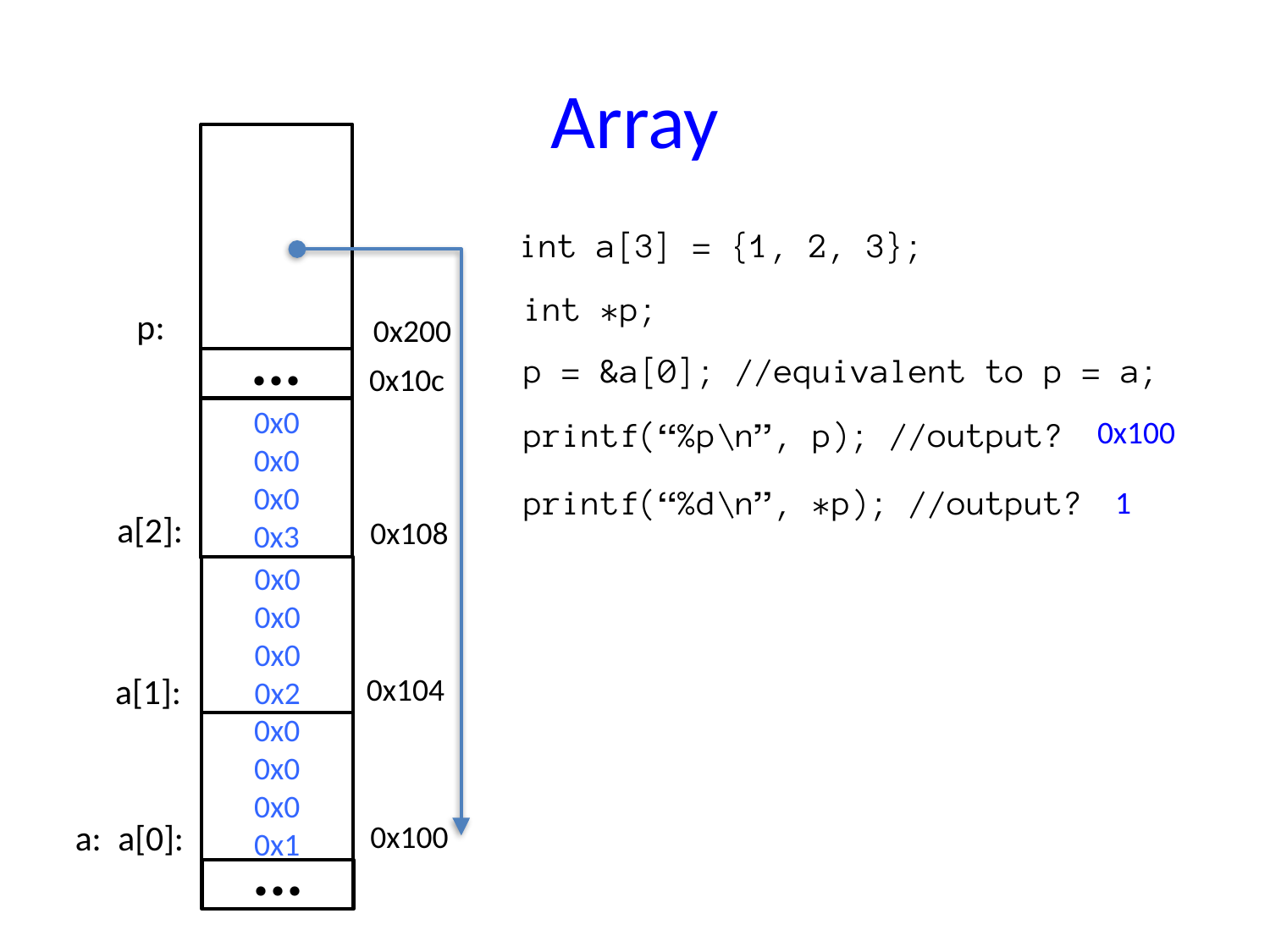

# Array

p:
0x200
int a[3] = {1, 2, 3};
int *p;
p = &a[0]; //equivalent to p = a;
...
0x10c
0x0
0x0
0x0
0x3
printf(“%p\n”, p); //output?
0x100
printf(“%d\n”, *p); //output?
1
a[2]:
0x108
0x0
0x0
0x0
0x2
a[1]:
0x104
0x0
0x0
0x0
0x1
a:
a[0]:
0x100
...